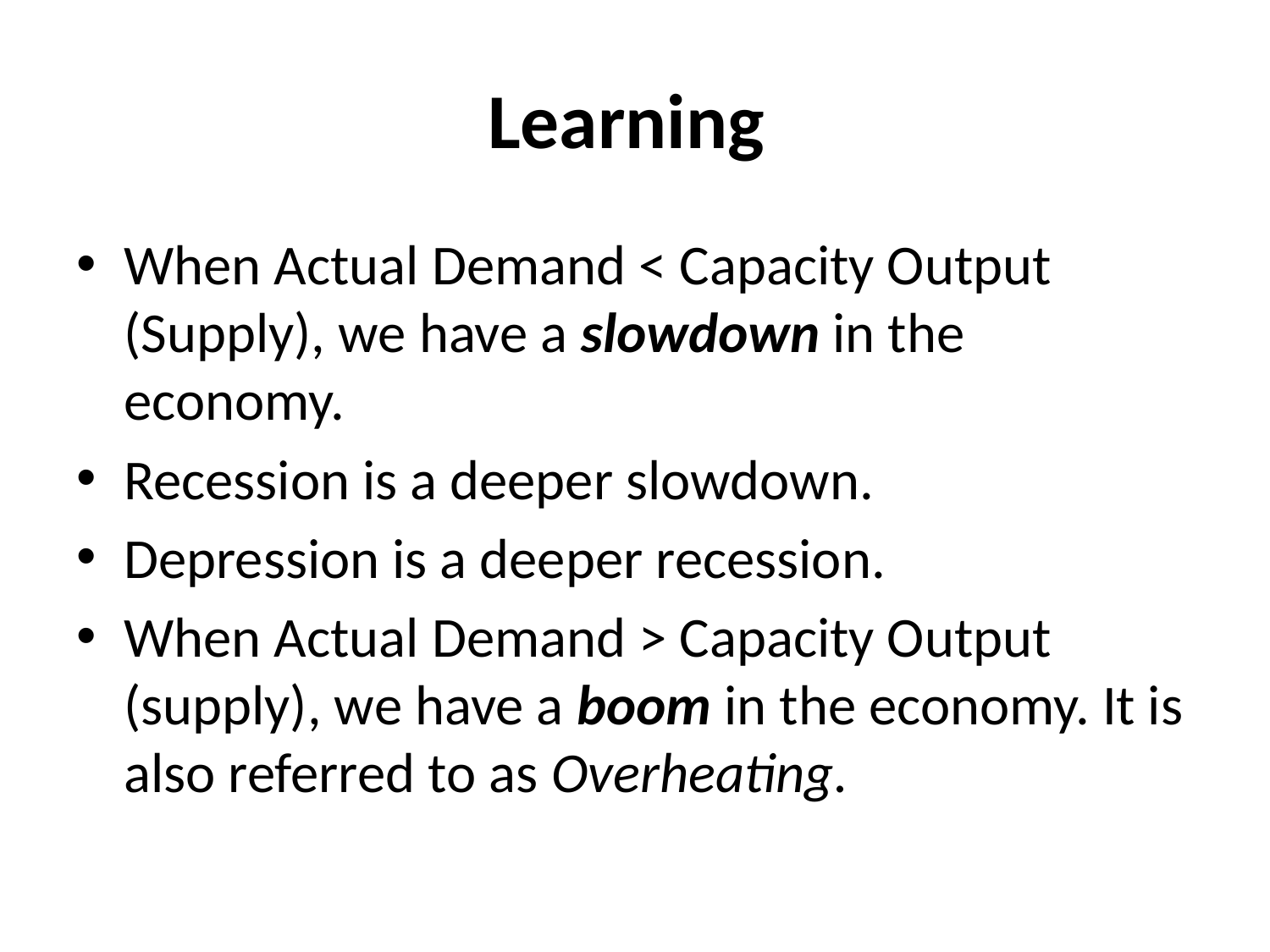

# Learning
When Actual Demand < Capacity Output (Supply), we have a slowdown in the economy.
Recession is a deeper slowdown.
Depression is a deeper recession.
When Actual Demand > Capacity Output (supply), we have a boom in the economy. It is also referred to as Overheating.